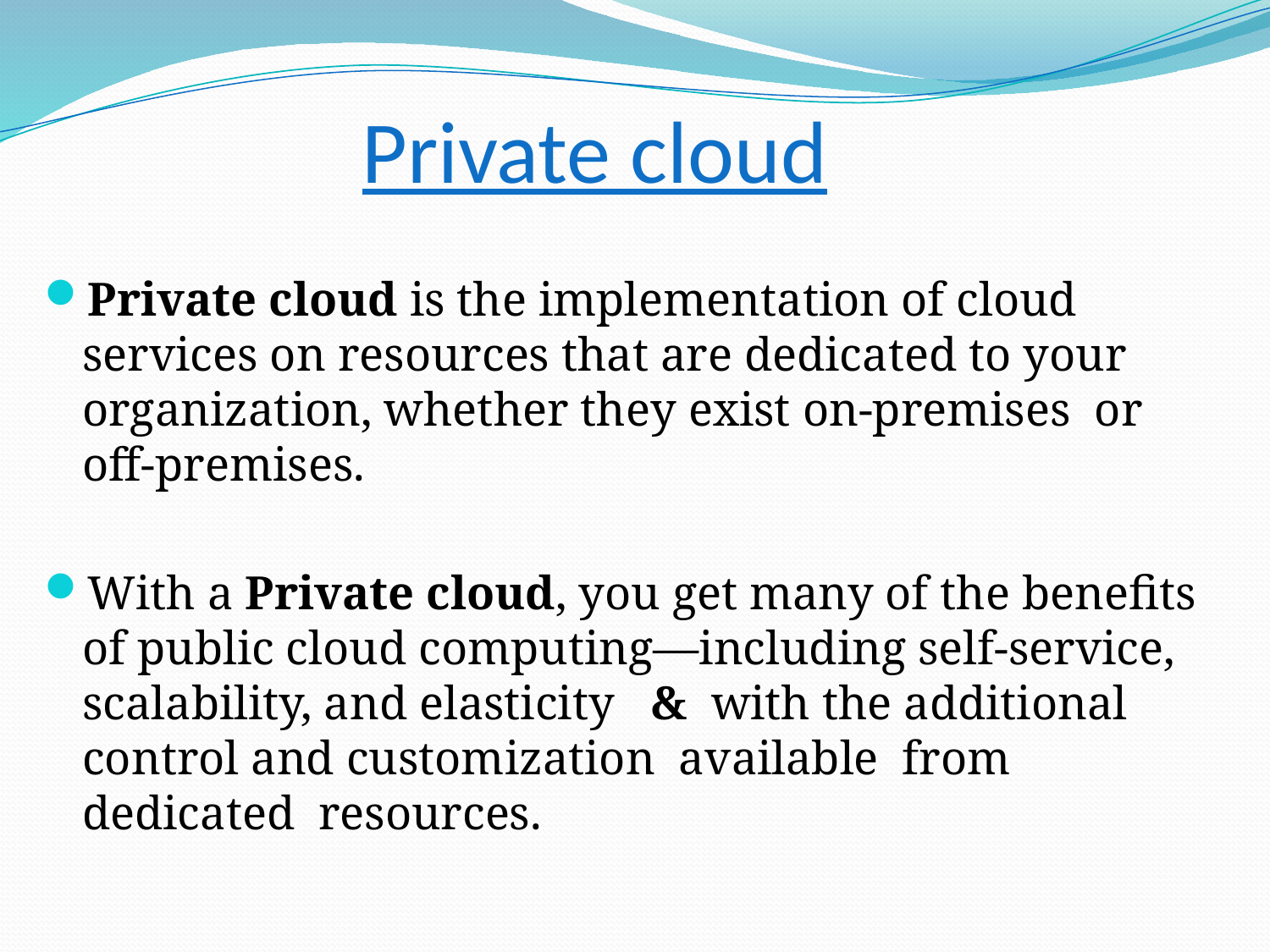

# Private cloud
Private cloud is the implementation of cloud services on resources that are dedicated to your organization, whether they exist on-premises  or off-premises.

With a Private cloud, you get many of the benefits of public cloud computing—including self-service, scalability, and elasticity   &  with the additional control and customization  available  from dedicated  resources.